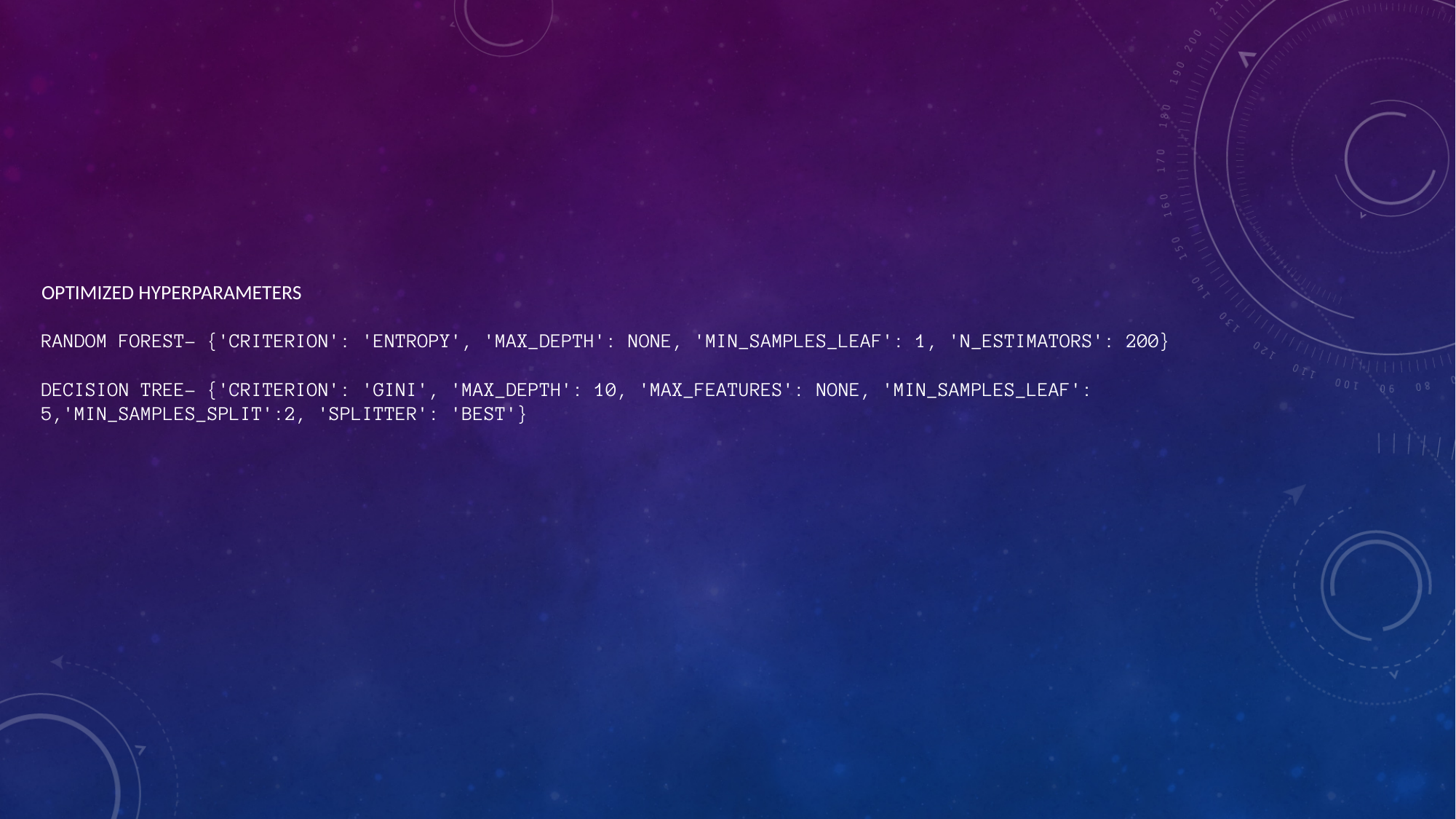

# OPTIMIZED HYPERPARAMETERS RANDOM FOREST- {'criterion': 'entropy', 'max_depth': None, 'min_samples_leaf': 1, 'n_estimators': 200} DECISION TREE- {'criterion': 'gini', 'max_depth': 10, 'max_features': None, 'min_samples_leaf': 5,'min_samples_split':2, 'splitter': 'best'}